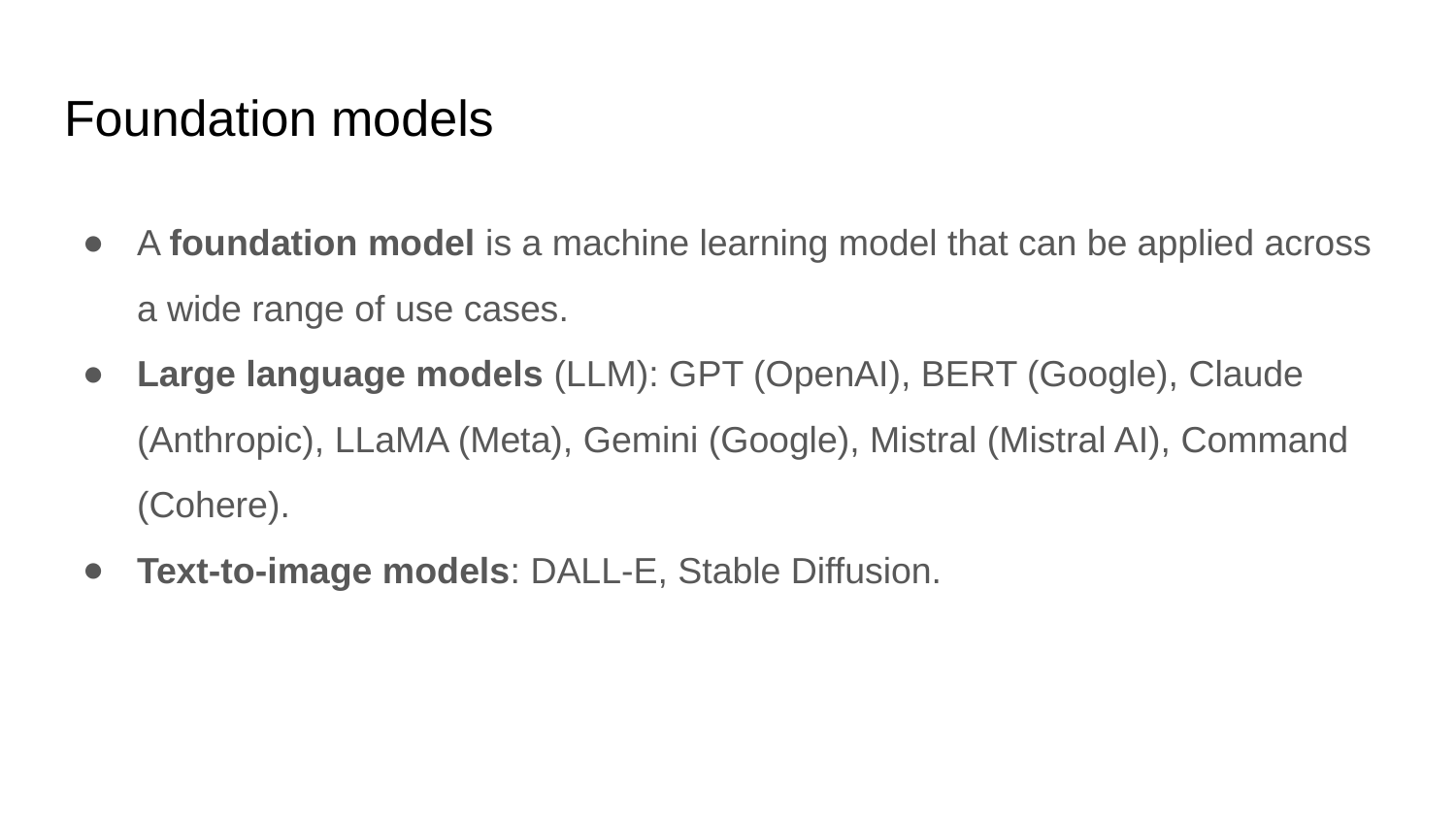

# Foundation models
A foundation model is a machine learning model that can be applied across a wide range of use cases.
Large language models (LLM): GPT (OpenAI), BERT (Google), Claude (Anthropic), LLaMA (Meta), Gemini (Google), Mistral (Mistral AI), Command (Cohere).
Text-to-image models: DALL-E, Stable Diffusion.